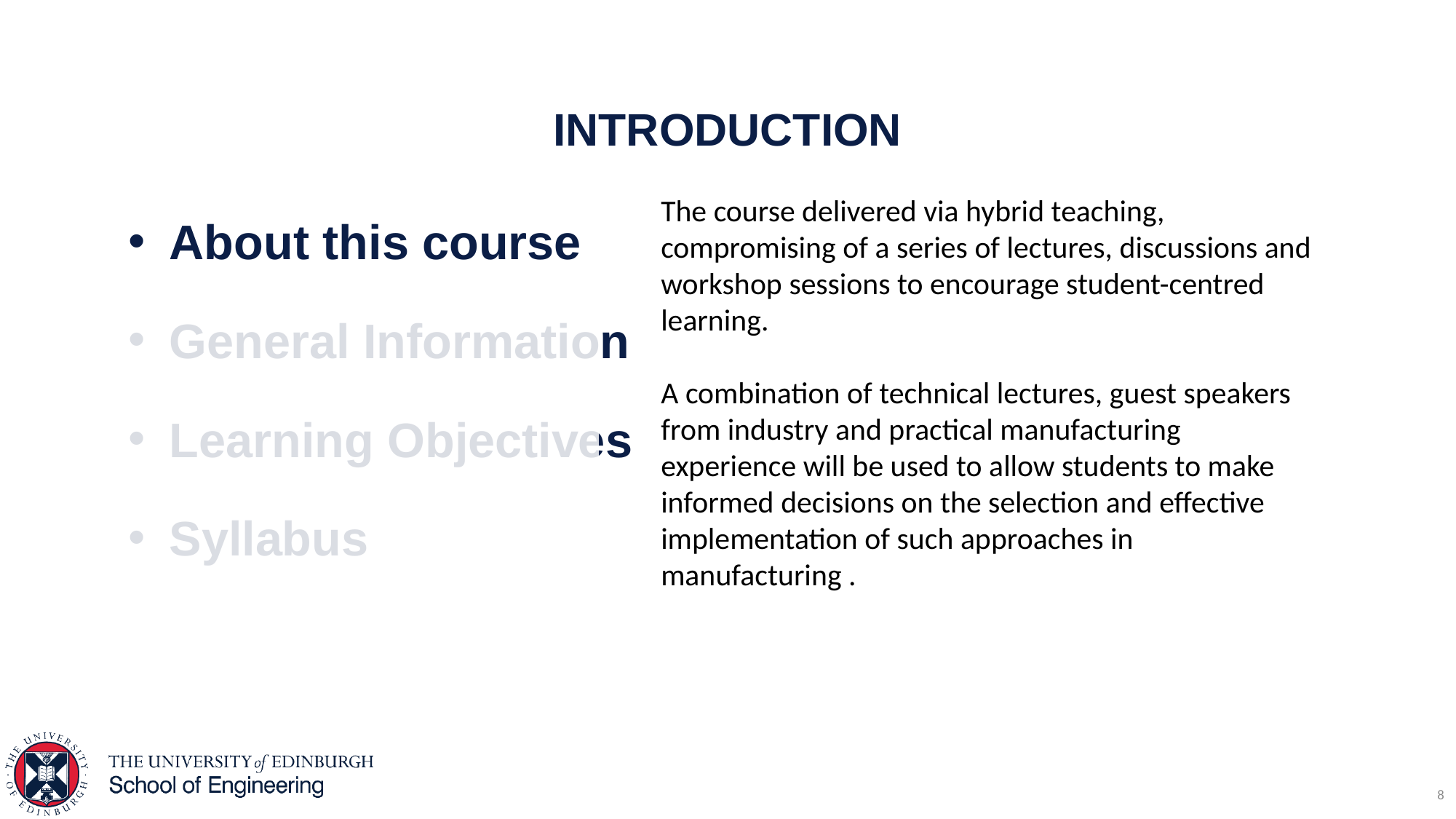

# Introduction
About this course
General Information
Learning Objectives
Syllabus

The course delivered via hybrid teaching, compromising of a series of lectures, discussions and workshop sessions to encourage student-centred learning.

A combination of technical lectures, guest speakers from industry and practical manufacturing experience will be used to allow students to make informed decisions on the selection and effective implementation of such approaches in manufacturing .

8